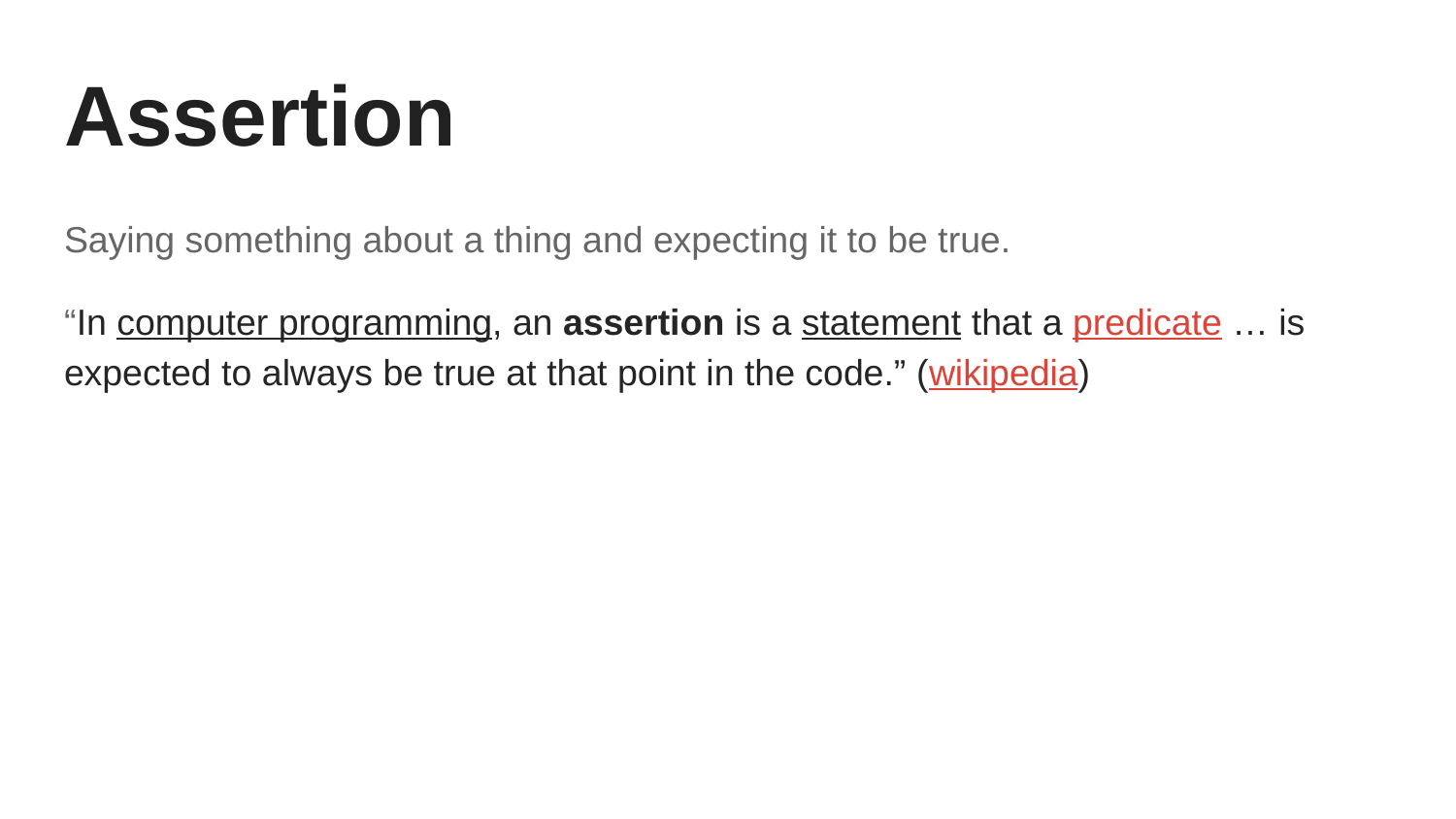

# Assertion
Saying something about a thing and expecting it to be true.
“In computer programming, an assertion is a statement that a predicate … is expected to always be true at that point in the code.” (wikipedia)